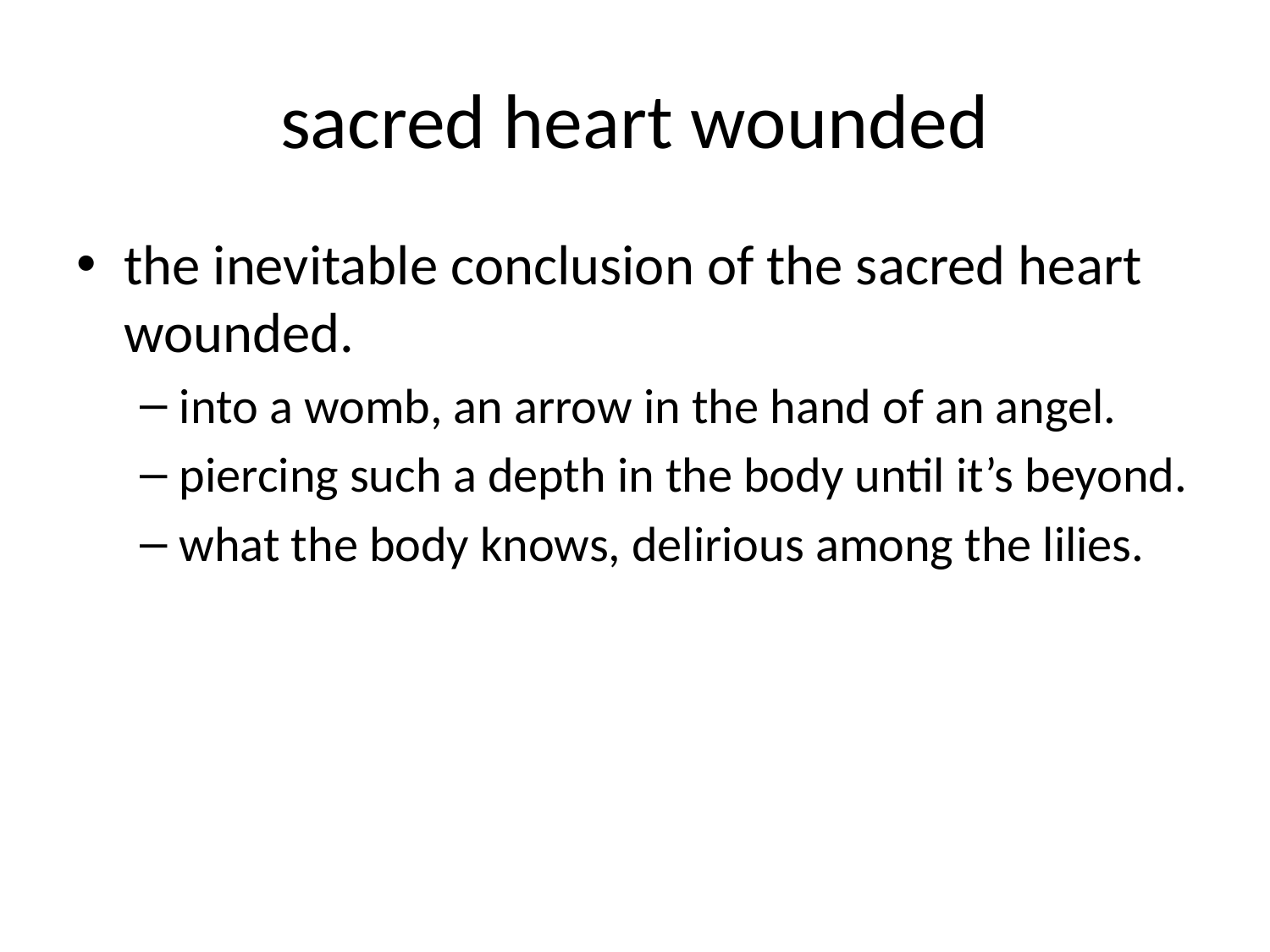

# sacred heart wounded
the inevitable conclusion of the sacred heart wounded.
into a womb, an arrow in the hand of an angel.
piercing such a depth in the body until it’s beyond.
what the body knows, delirious among the lilies.